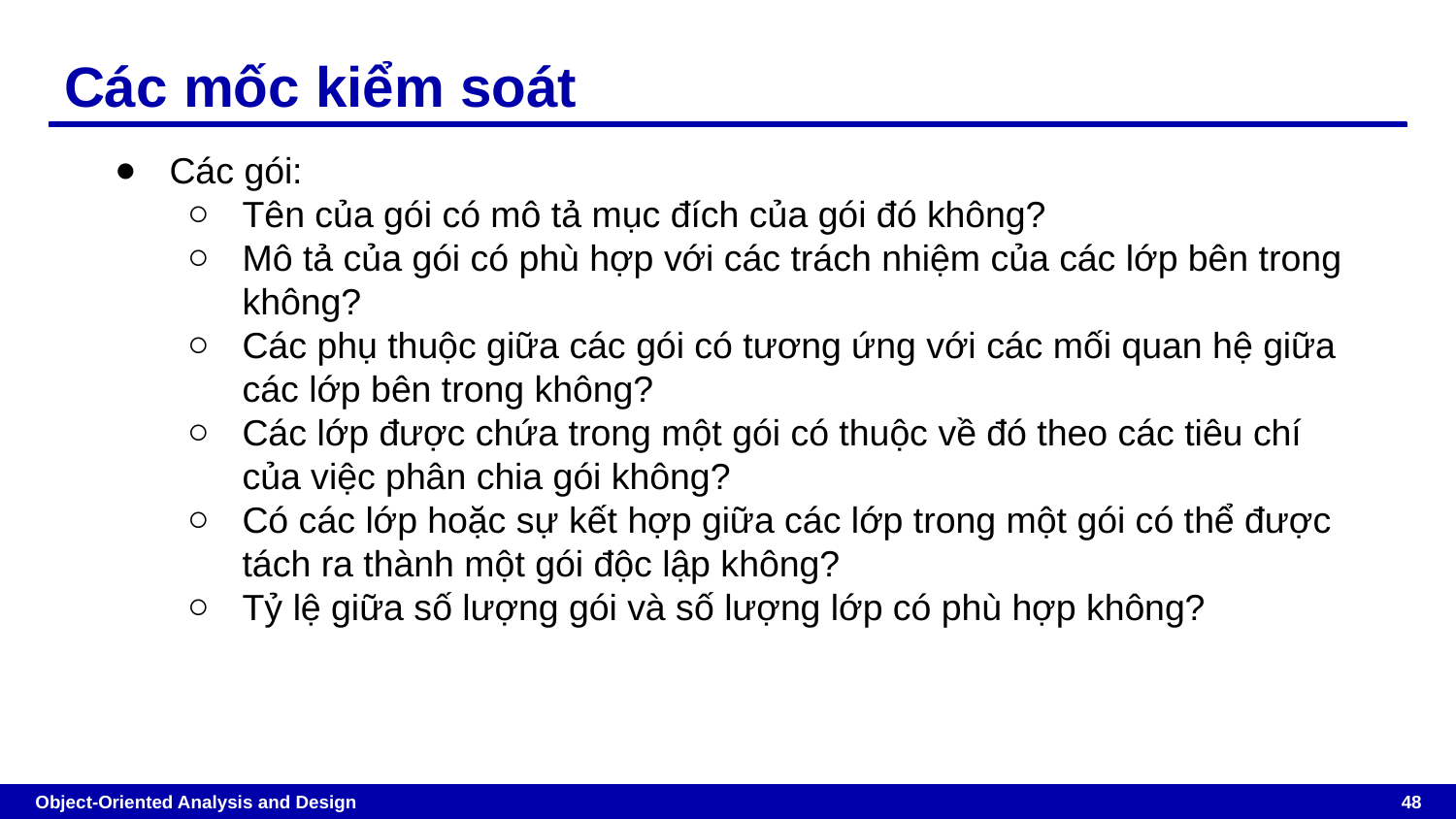

Các mốc kiểm soát

Các gói:
Tên của gói có mô tả mục đích của gói đó không?
Mô tả của gói có phù hợp với các trách nhiệm của các lớp bên trong không?
Các phụ thuộc giữa các gói có tương ứng với các mối quan hệ giữa các lớp bên trong không?
Các lớp được chứa trong một gói có thuộc về đó theo các tiêu chí của việc phân chia gói không?
Có các lớp hoặc sự kết hợp giữa các lớp trong một gói có thể được tách ra thành một gói độc lập không?
Tỷ lệ giữa số lượng gói và số lượng lớp có phù hợp không?

48
Object-Oriented Analysis and Design